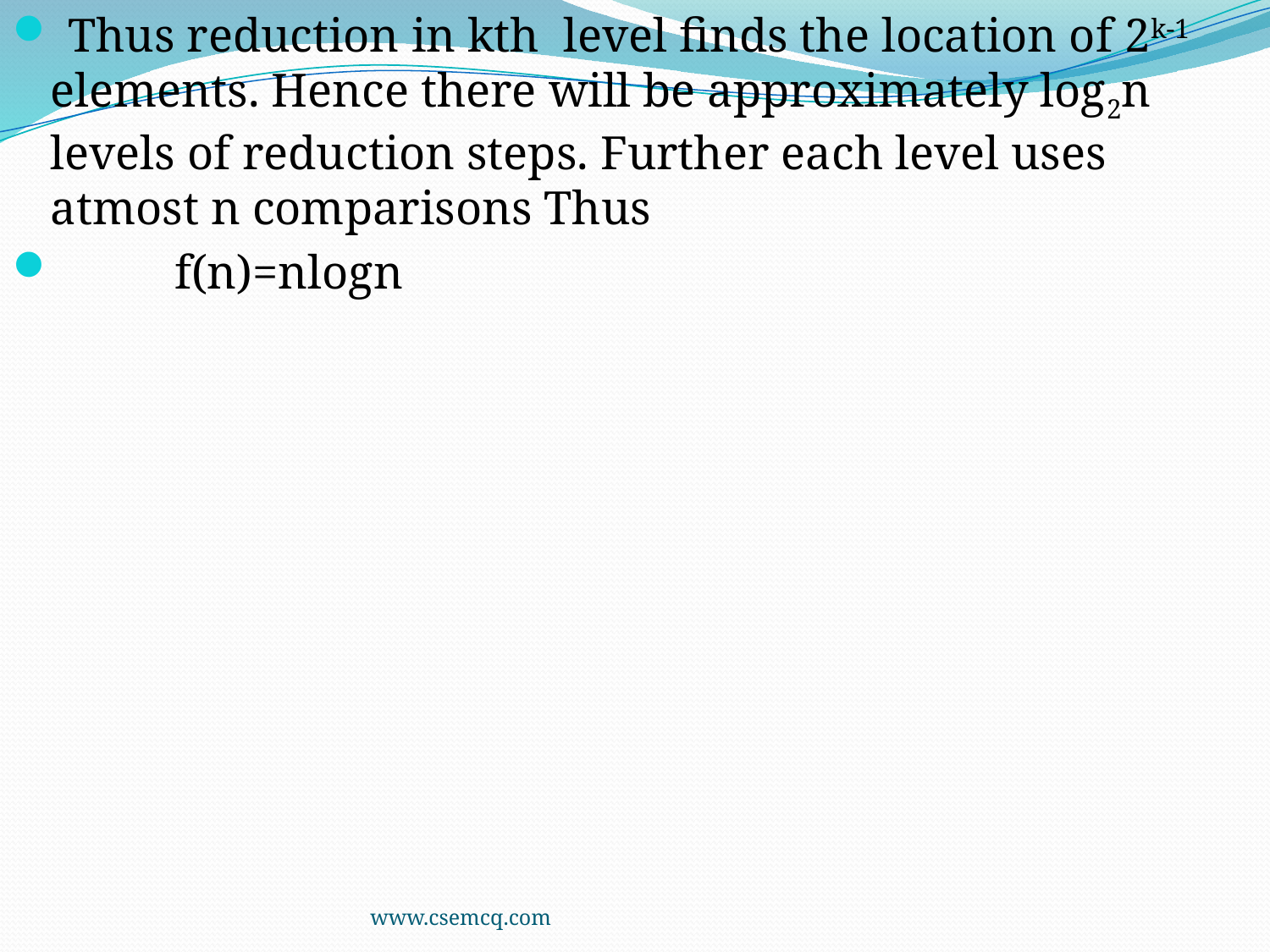

Thus reduction in kth  level finds the location of 2k-1 elements. Hence there will be approximately log2n levels of reduction steps. Further each level uses atmost n comparisons Thus
          f(n)=nlogn
www.csemcq.com